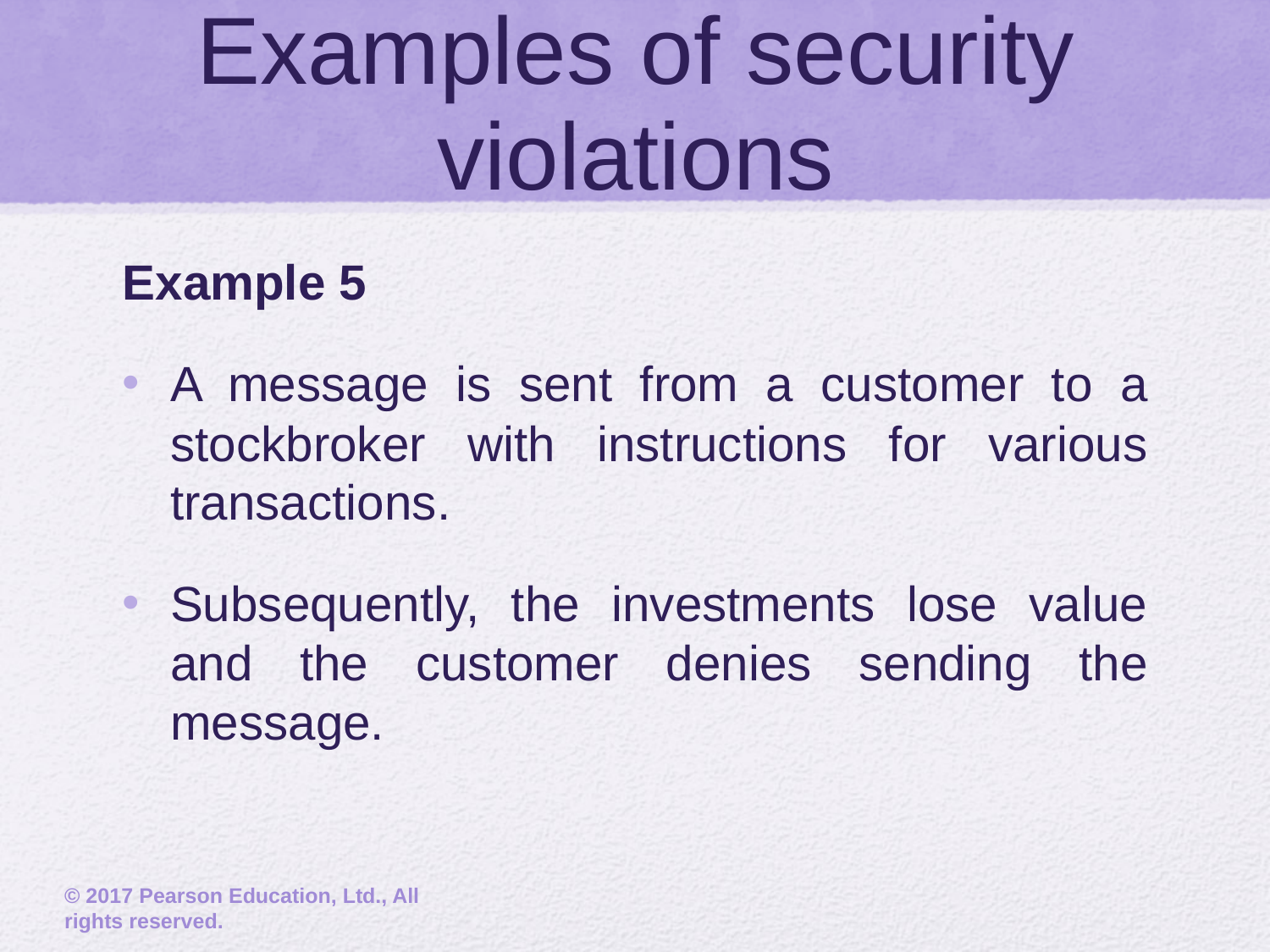

# Examples of security violations
Example 5
A message is sent from a customer to a stockbroker with instructions for various transactions.
Subsequently, the investments lose value and the customer denies sending the message.
© 2017 Pearson Education, Ltd., All rights reserved.